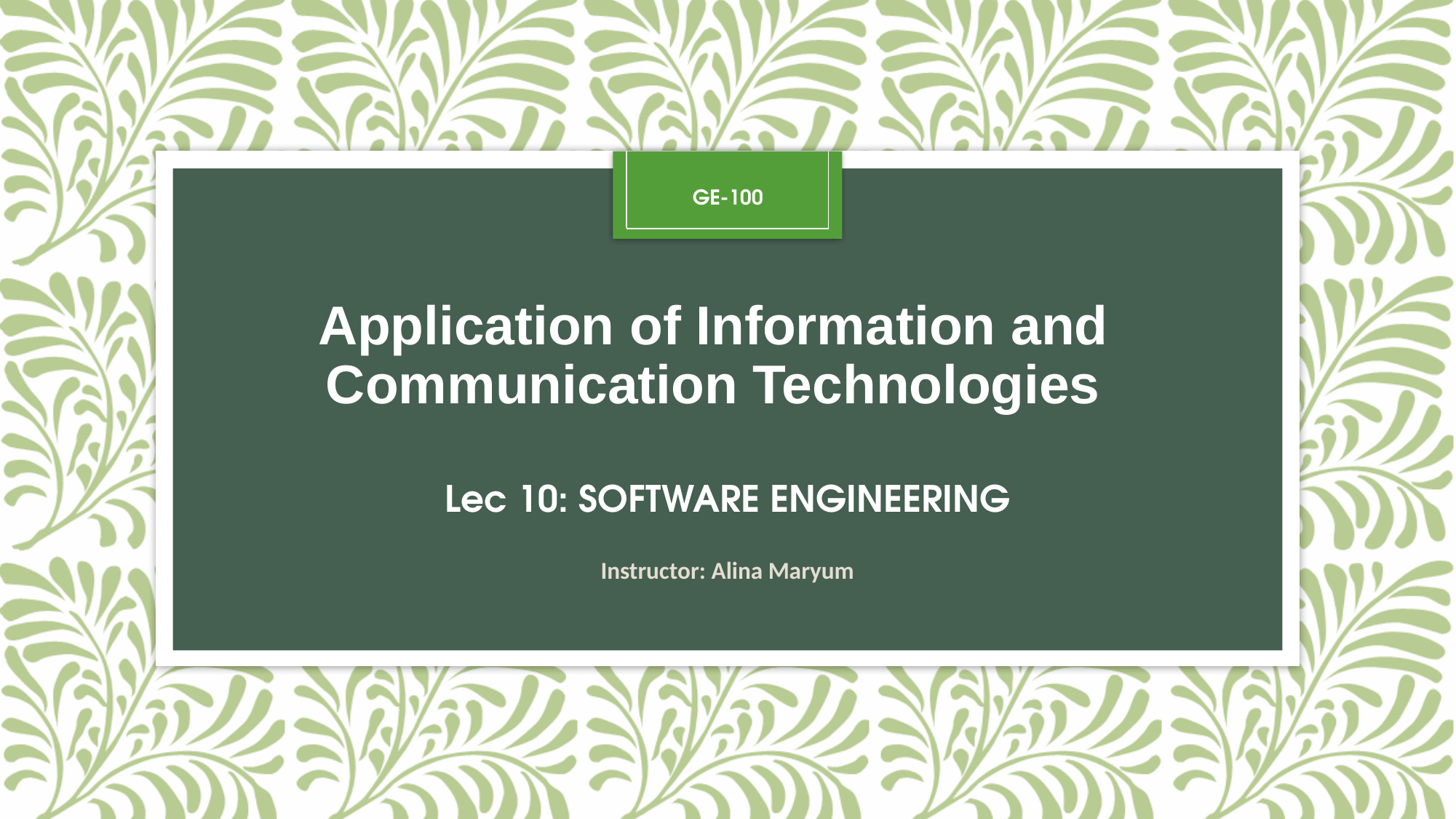

GE-100
Application of Information and Communication Technologies
# Lec 10: SOFTWARE ENGINEERING
Instructor: Alina Maryum